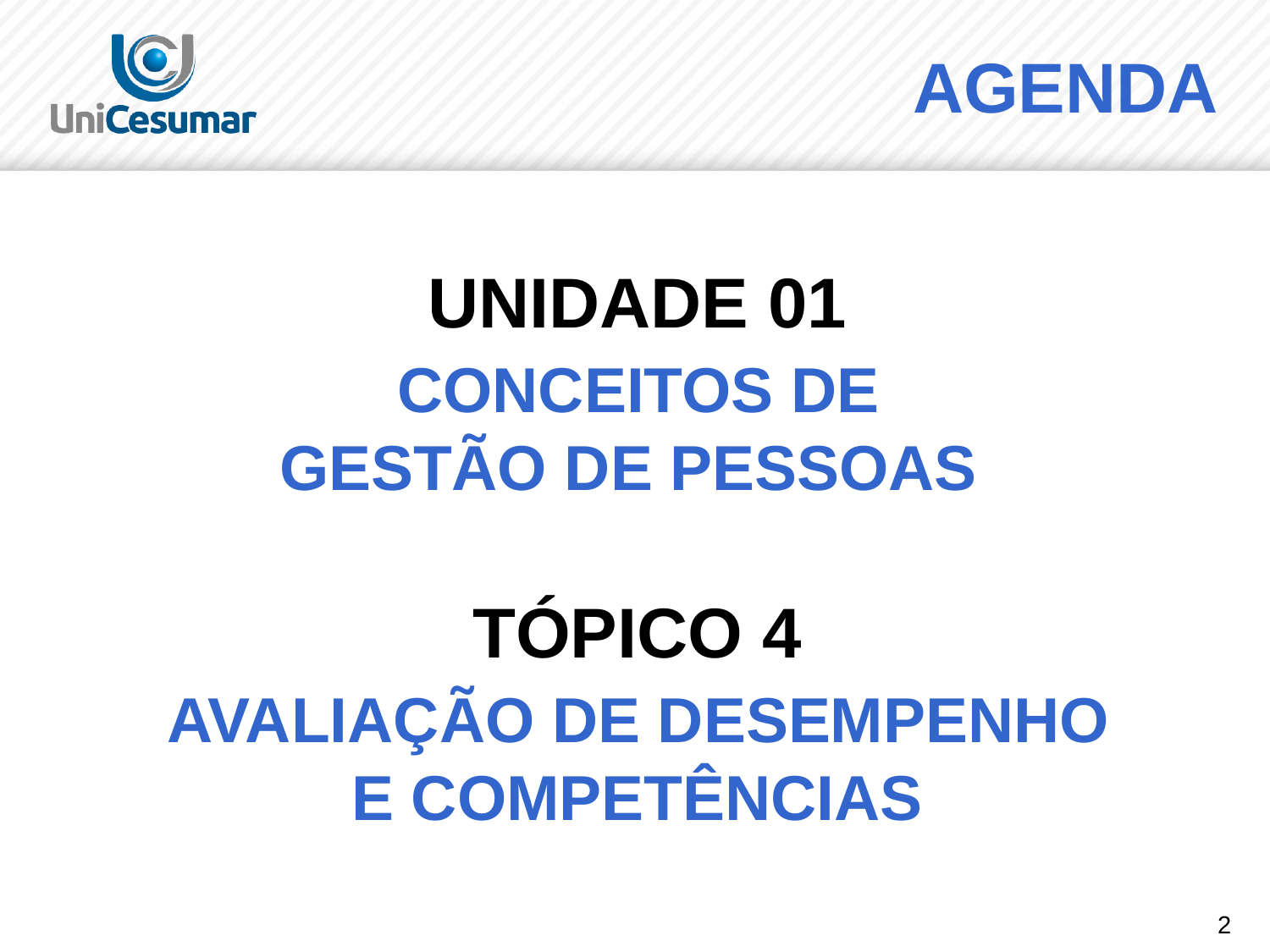

AGENDA
# UNIDADE 01 CONCEITOS DE GESTÃO DE PESSOAS TÓPICO 4 AVALIAÇÃO DE DESEMPENHO E COMPETÊNCIAS